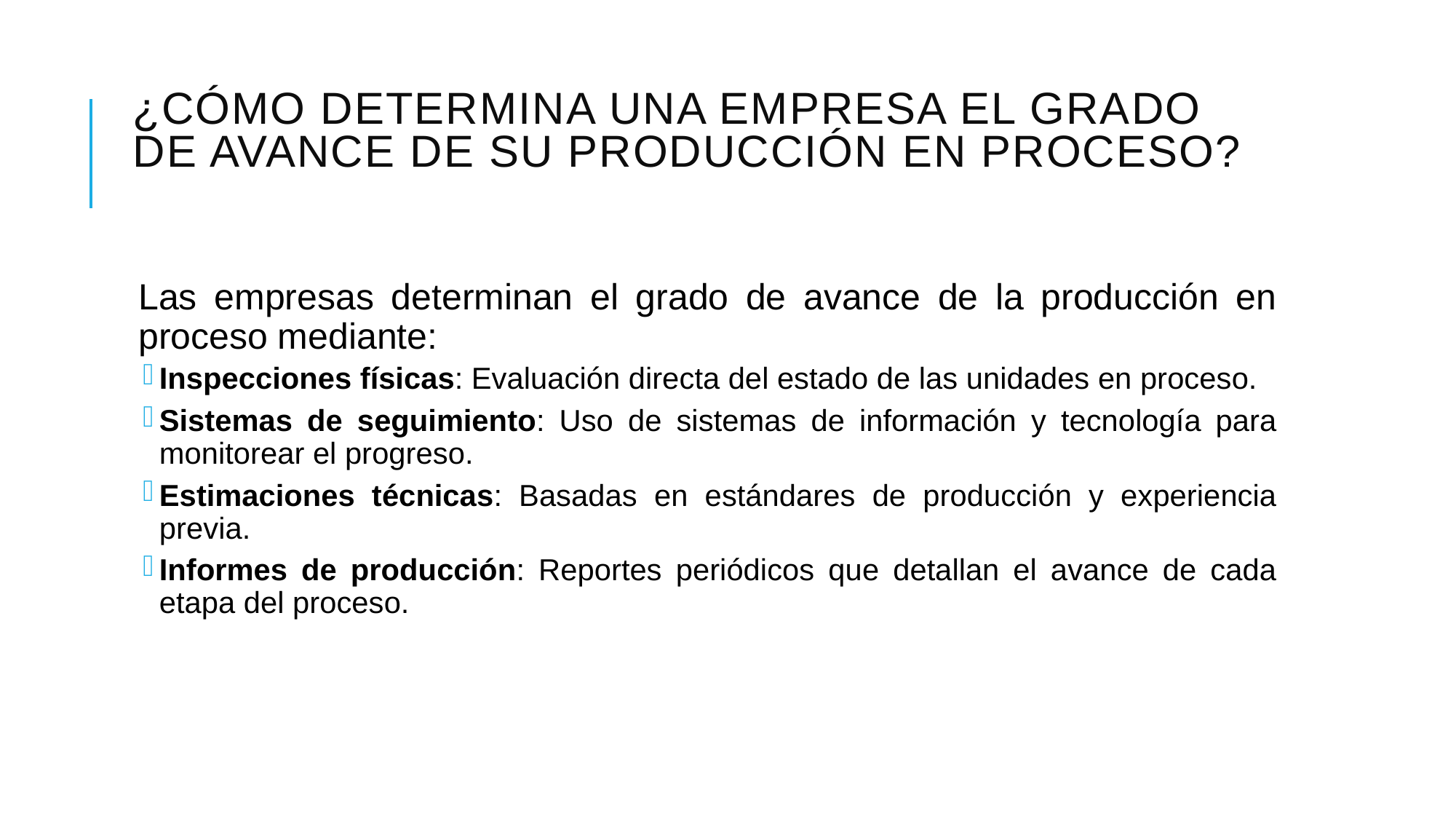

# ¿Cómo determina una empresa el grado de avance de su producción en proceso?
Las empresas determinan el grado de avance de la producción en proceso mediante:
Inspecciones físicas: Evaluación directa del estado de las unidades en proceso.
Sistemas de seguimiento: Uso de sistemas de información y tecnología para monitorear el progreso.
Estimaciones técnicas: Basadas en estándares de producción y experiencia previa.
Informes de producción: Reportes periódicos que detallan el avance de cada etapa del proceso.